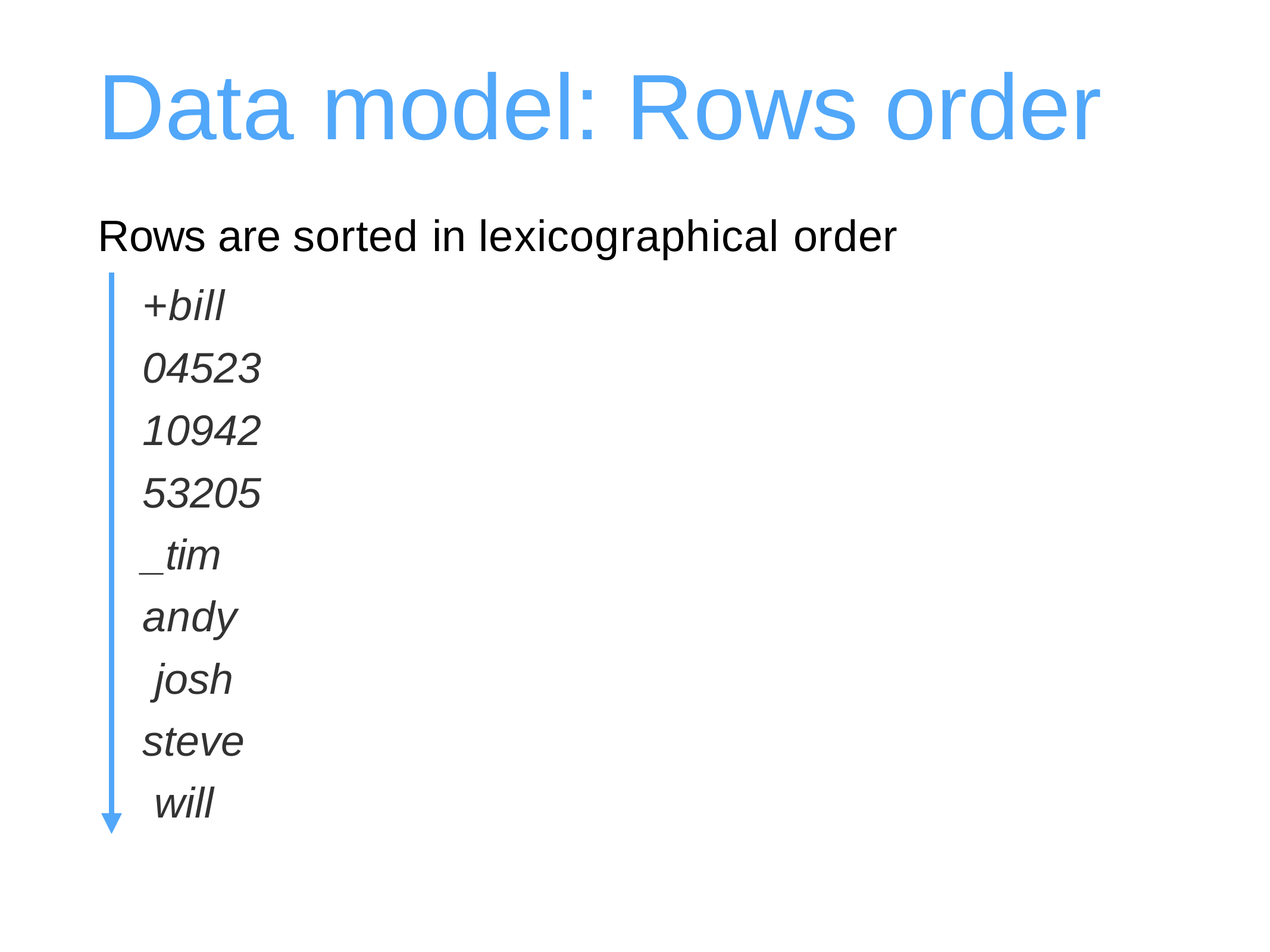

# Data	model: Rows order
Rows are sorted in lexicographical order
+bill  04523
10942
53205
_tim  andy  josh  steve  will